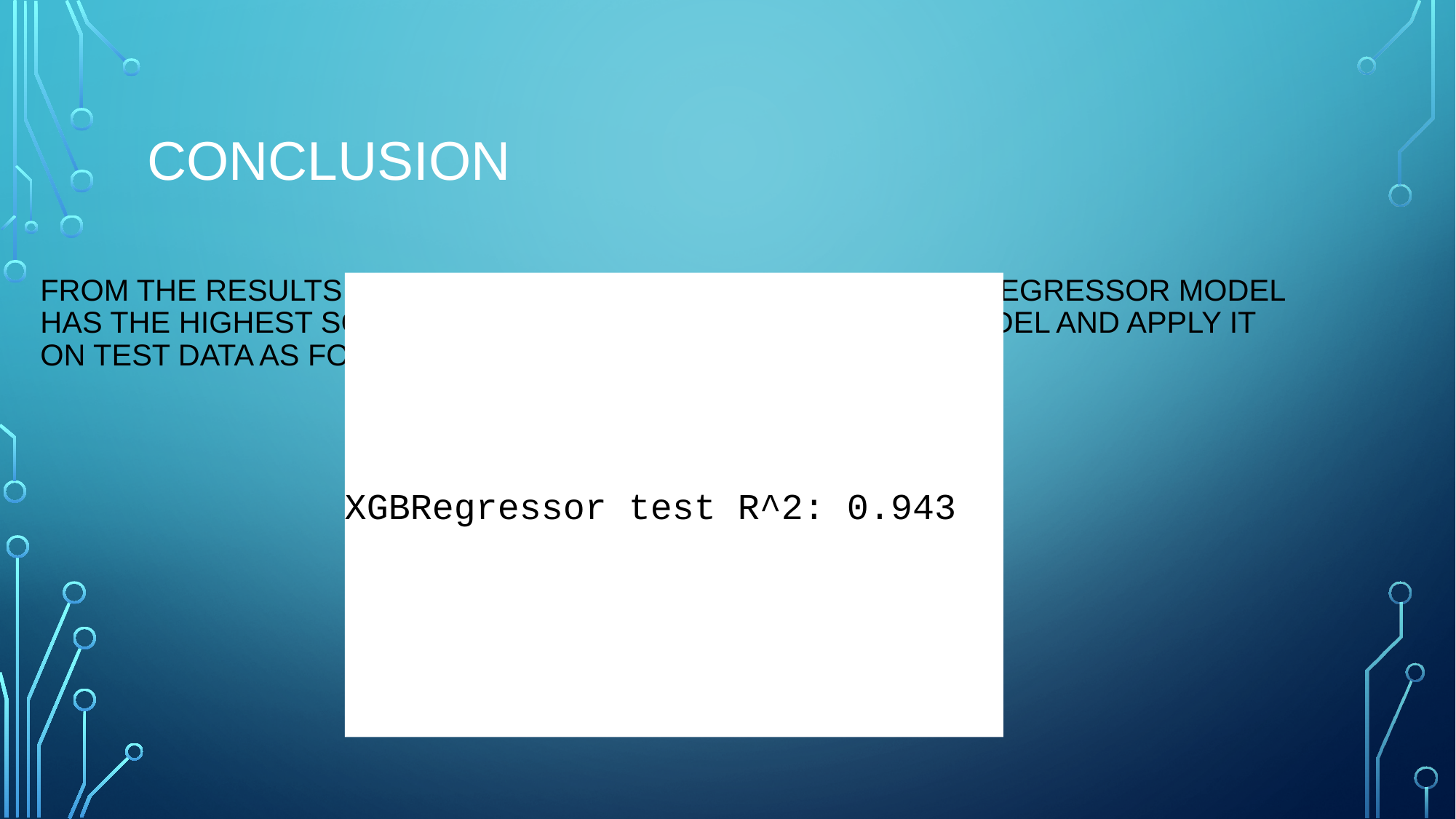

# Conclusion
From the results in previous slide, we found that XGBRegressor model has the highest score so we will use it as our final model and apply it on test data as follows
XGBRegressor test R^2: 0.943